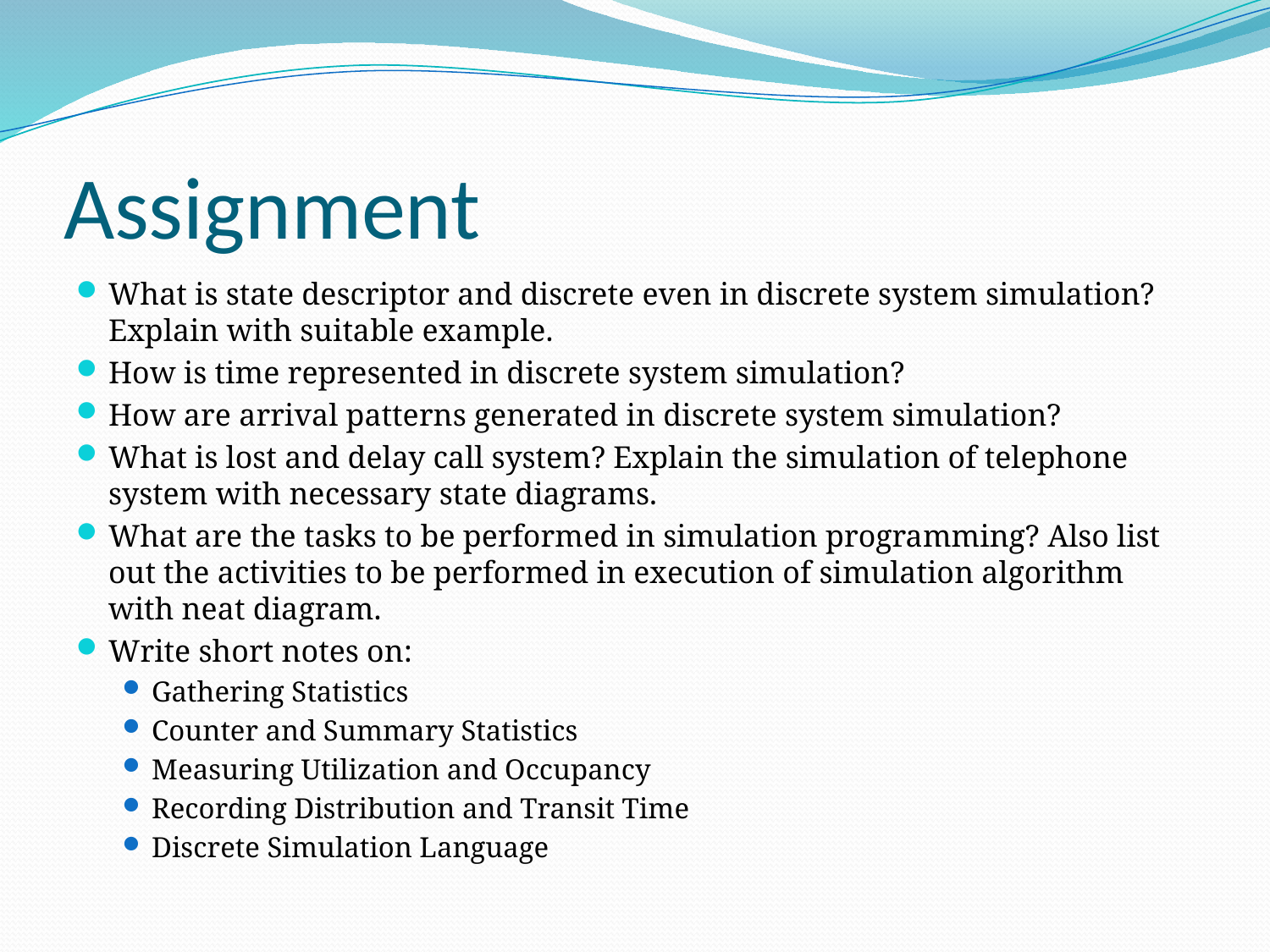

# Assignment
What is state descriptor and discrete even in discrete system simulation? Explain with suitable example.
How is time represented in discrete system simulation?
How are arrival patterns generated in discrete system simulation?
What is lost and delay call system? Explain the simulation of telephone system with necessary state diagrams.
What are the tasks to be performed in simulation programming? Also list out the activities to be performed in execution of simulation algorithm with neat diagram.
Write short notes on:
Gathering Statistics
Counter and Summary Statistics
Measuring Utilization and Occupancy
Recording Distribution and Transit Time
Discrete Simulation Language